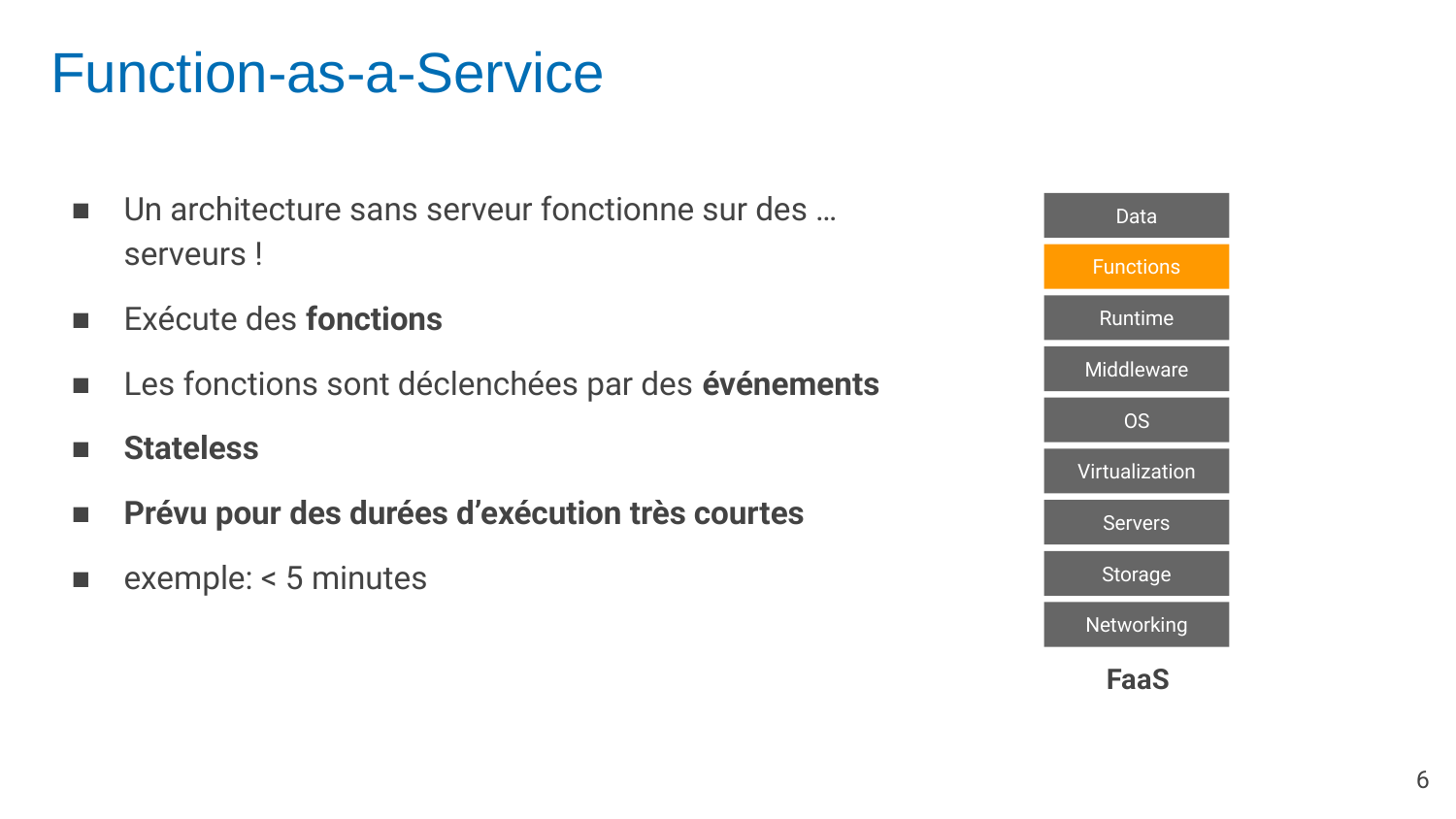

Function-as-a-Service
Un architecture sans serveur fonctionne sur des … serveurs !
Exécute des fonctions
Les fonctions sont déclenchées par des événements
Stateless
Prévu pour des durées d’exécution très courtes
exemple: < 5 minutes
Data
Functions
Runtime
Middleware
OS
Virtualization
Servers
Storage
Networking
FaaS
6